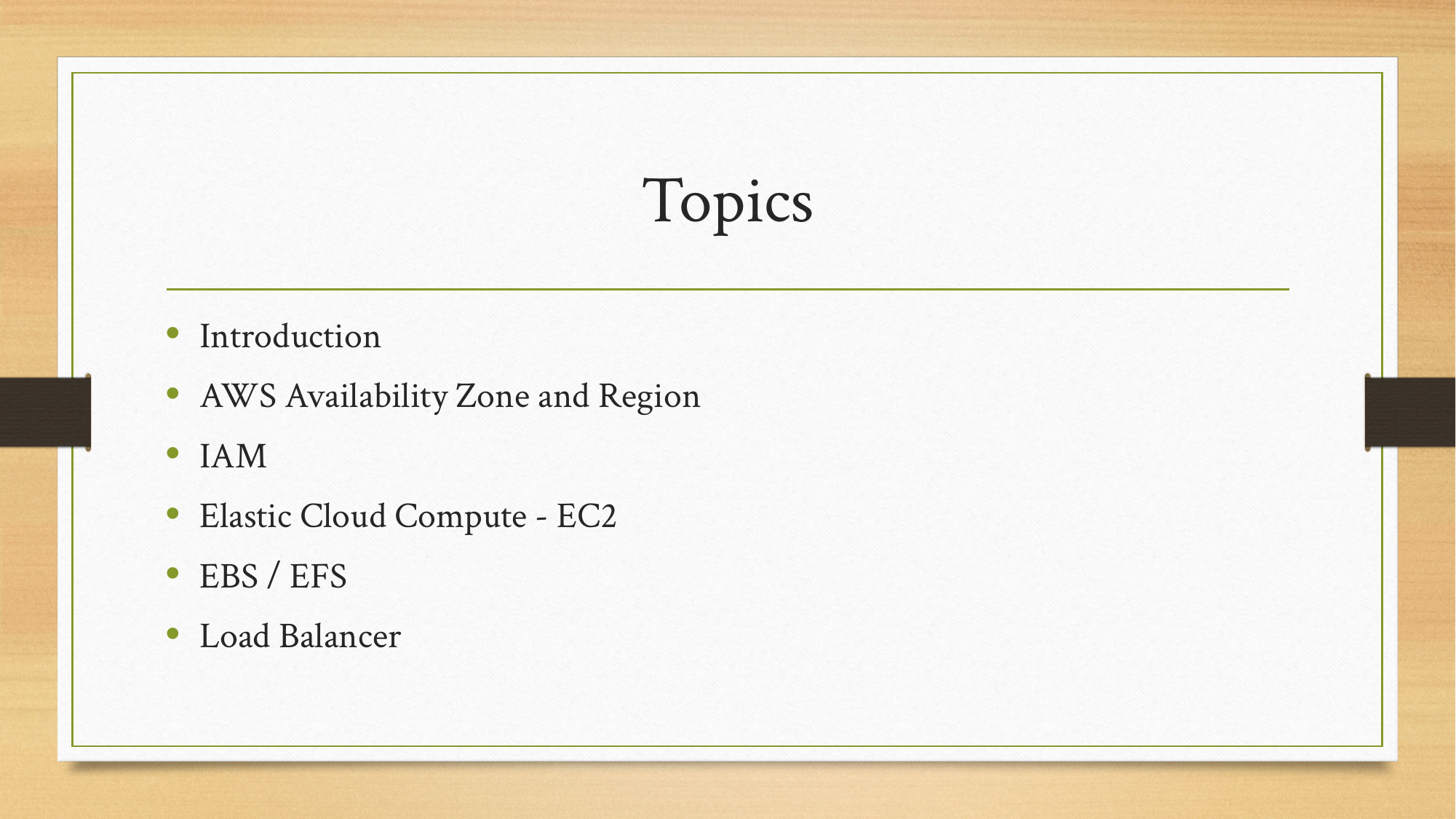

# Topics
Introduction
AWS Availability Zone and Region
IAM
Elastic Cloud Compute - EC2
EBS / EFS
Load Balancer